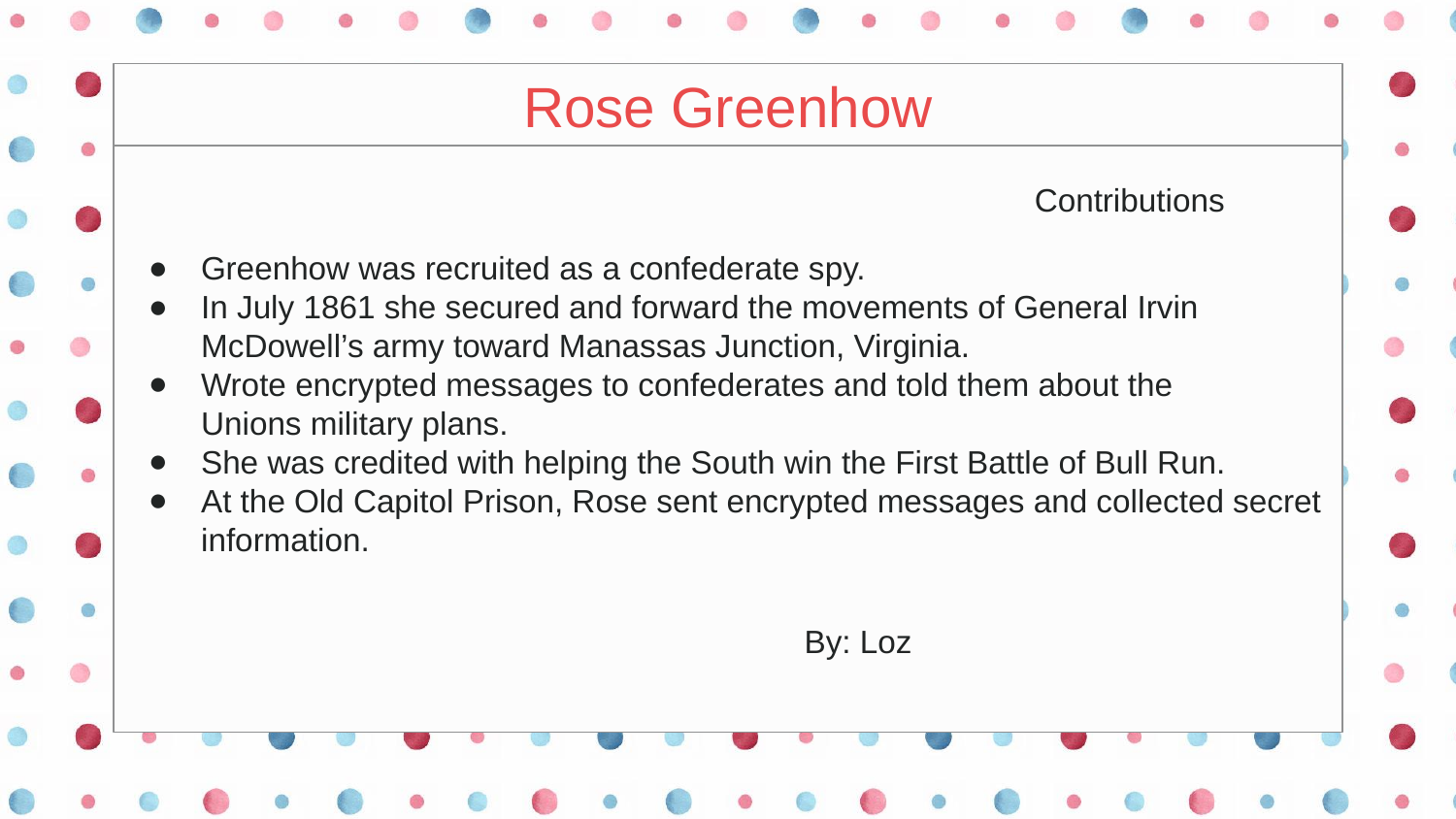

# Rose Greenhow
						     Contributions
Greenhow was recruited as a confederate spy.
In July 1861 she secured and forward the movements of General Irvin
McDowell’s army toward Manassas Junction, Virginia.
Wrote encrypted messages to confederates and told them about the
Unions military plans.
She was credited with helping the South win the First Battle of Bull Run.
At the Old Capitol Prison, Rose sent encrypted messages and collected secret information.

By: Loz